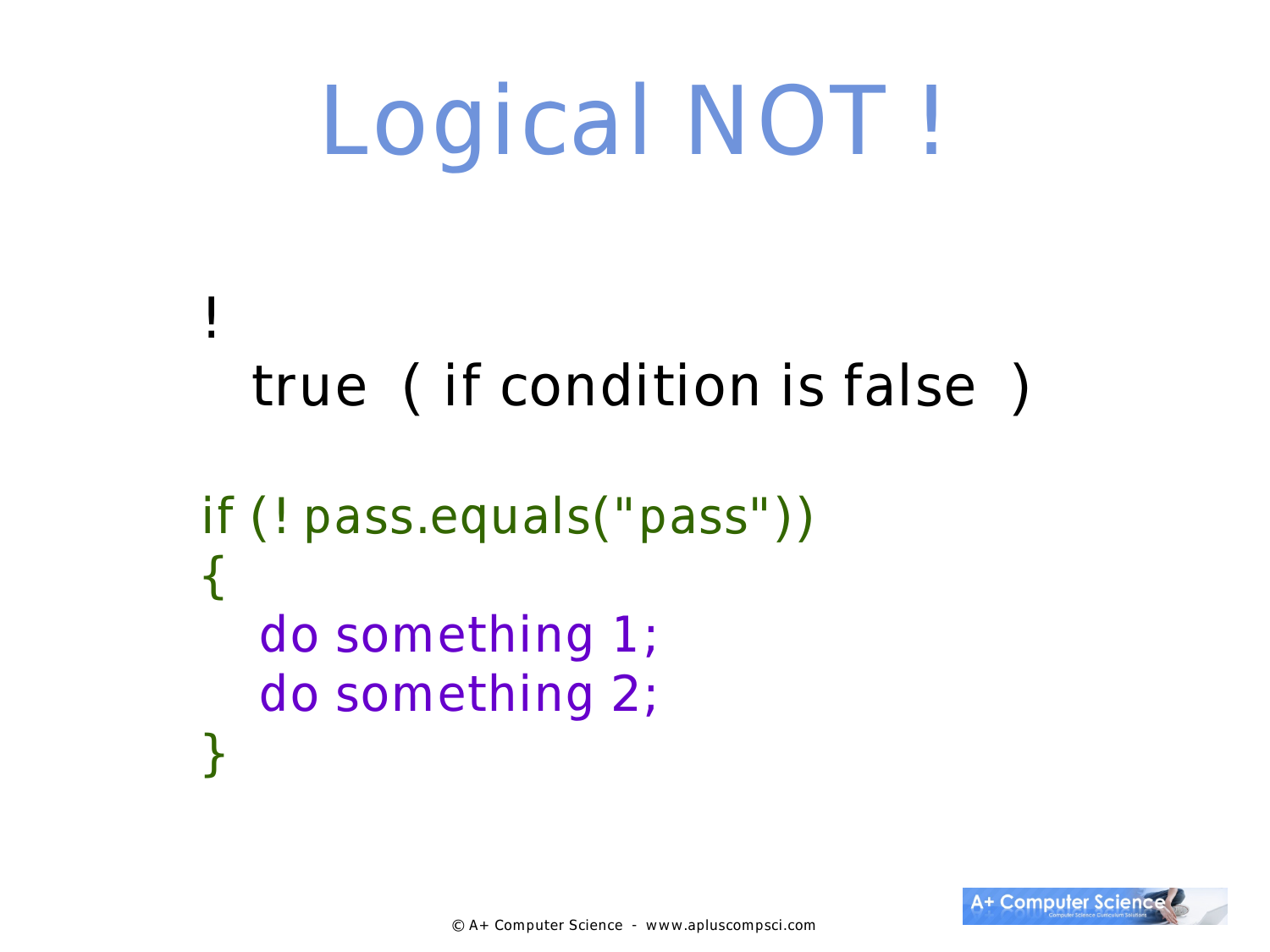

Logical NOT !
!
   true  ( if condition is false  )

if (! pass.equals("pass"))
{
    do something 1;
    do something 2;
}

© A+ Computer Science  -  www.apluscompsci.com